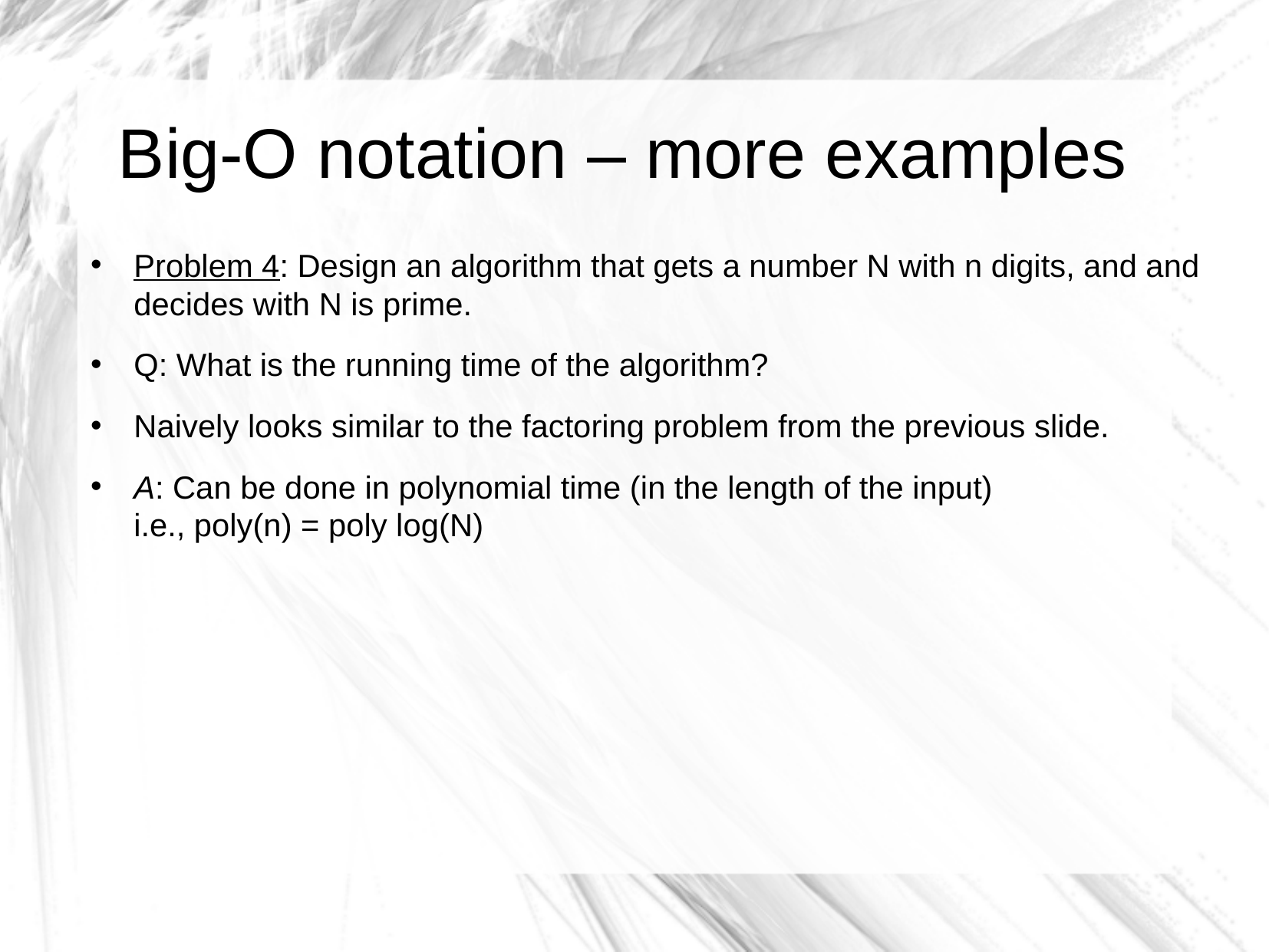

Big-O notation – more examples
Problem 4: Design an algorithm that gets a number N with n digits, and and decides with N is prime.
Q: What is the running time of the algorithm?
Naively looks similar to the factoring problem from the previous slide.
A: Can be done in polynomial time (in the length of the input)
i.e., poly(n) = poly log(N)